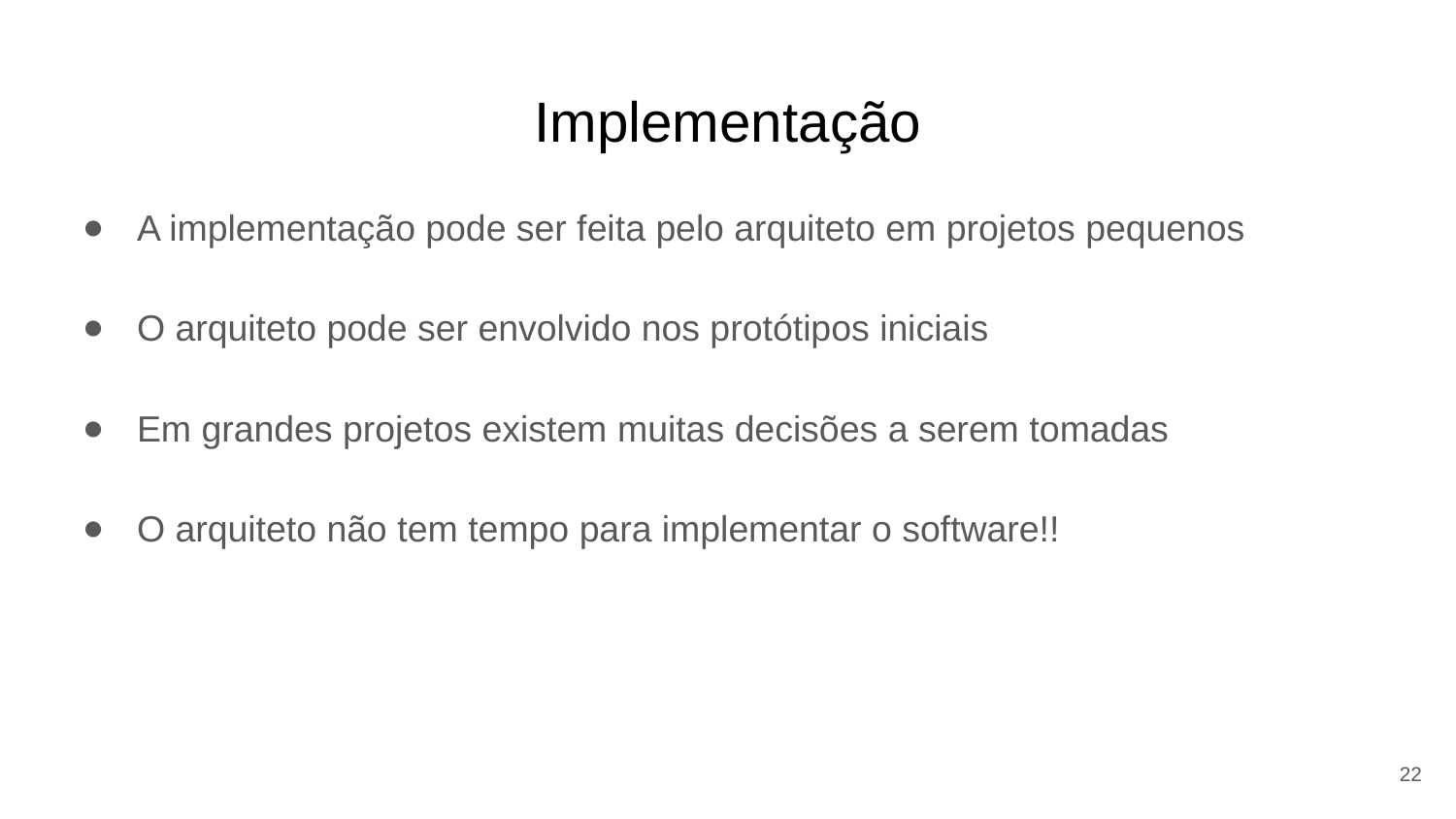

# Implementação
A implementação pode ser feita pelo arquiteto em projetos pequenos

O arquiteto pode ser envolvido nos protótipos iniciais

Em grandes projetos existem muitas decisões a serem tomadas

O arquiteto não tem tempo para implementar o software!!
22